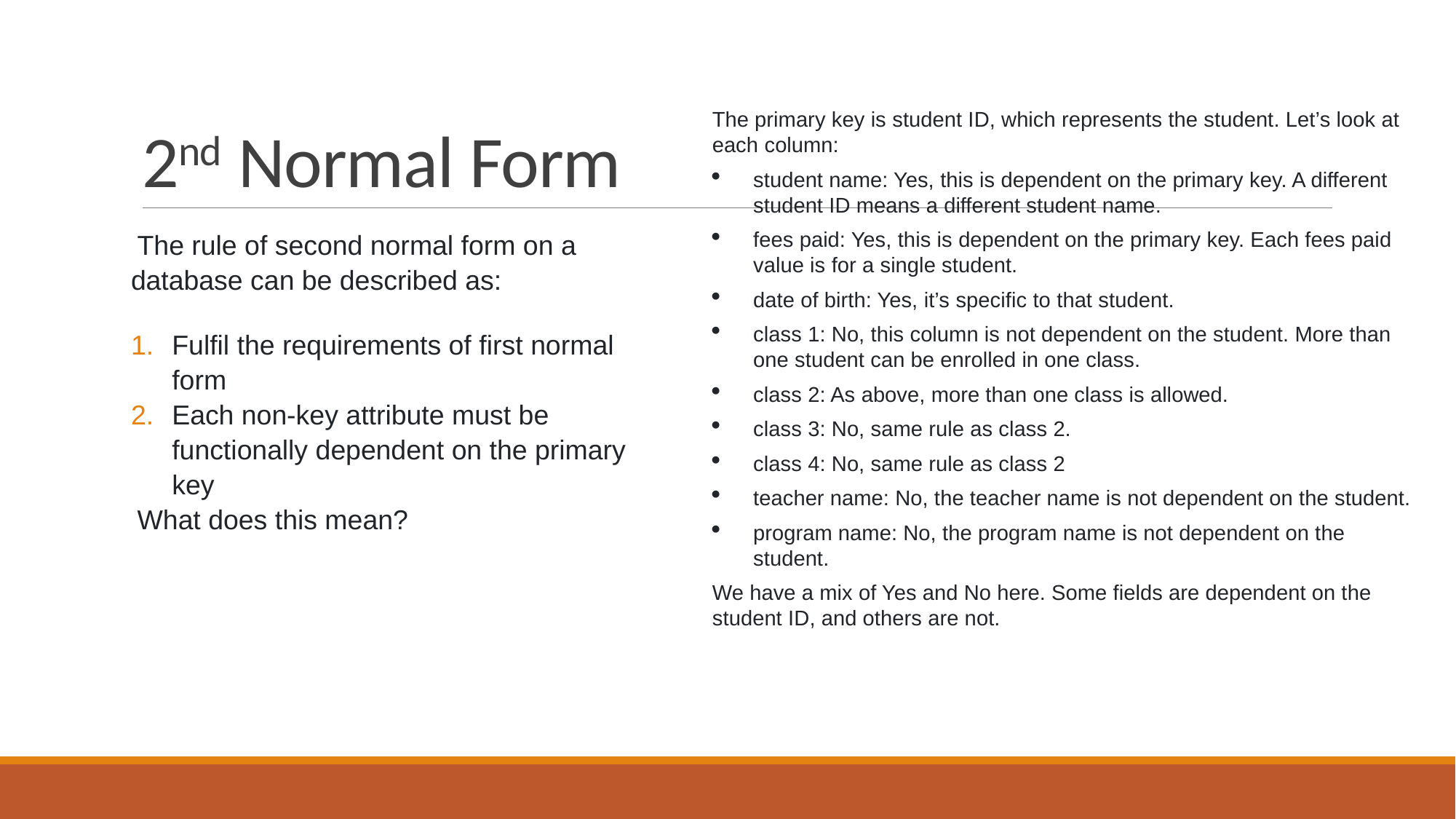

# 2nd Normal Form
The primary key is student ID, which represents the student. Let’s look at each column:
student name: Yes, this is dependent on the primary key. A different student ID means a different student name.
fees paid: Yes, this is dependent on the primary key. Each fees paid value is for a single student.
date of birth: Yes, it’s specific to that student.
class 1: No, this column is not dependent on the student. More than one student can be enrolled in one class.
class 2: As above, more than one class is allowed.
class 3: No, same rule as class 2.
class 4: No, same rule as class 2
teacher name: No, the teacher name is not dependent on the student.
program name: No, the program name is not dependent on the student.
We have a mix of Yes and No here. Some fields are dependent on the student ID, and others are not.
The rule of second normal form on a database can be described as:
Fulfil the requirements of first normal form
Each non-key attribute must be functionally dependent on the primary key
What does this mean?